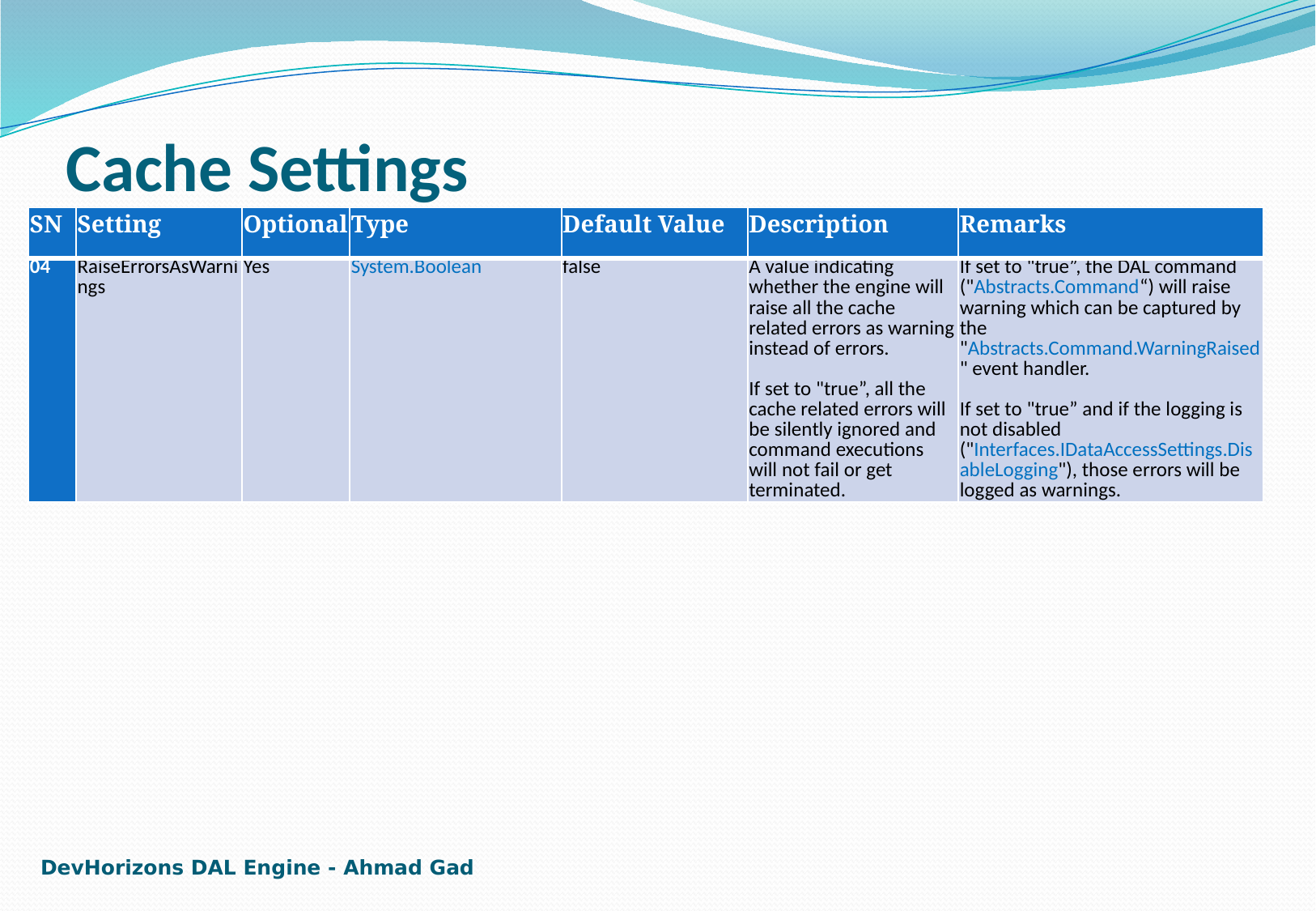

# Cache Settings
| SN | Setting | Optional | Type | Default Value | Description | Remarks |
| --- | --- | --- | --- | --- | --- | --- |
| 04 | RaiseErrorsAsWarnings | Yes | System.Boolean | false | A value indicating whether the engine will raise all the cache related errors as warning instead of errors. If set to "true”, all the cache related errors will be silently ignored and command executions will not fail or get terminated. | If set to "true”, the DAL command ("Abstracts.Command“) will raise warning which can be captured by the "Abstracts.Command.WarningRaised" event handler. If set to "true” and if the logging is not disabled ("Interfaces.IDataAccessSettings.DisableLogging"), those errors will be logged as warnings. |
DevHorizons DAL Engine - Ahmad Gad